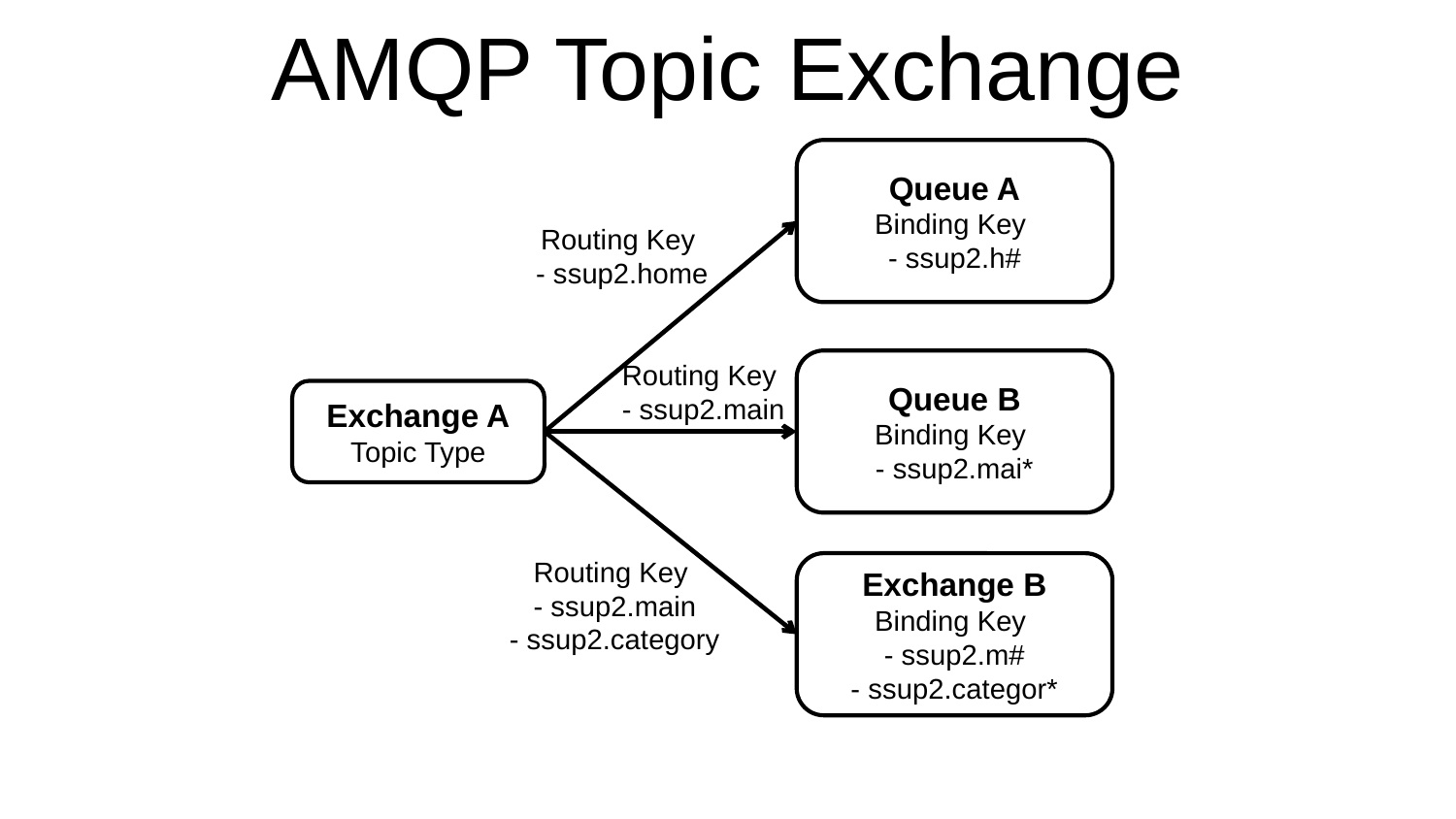

# AMQP Topic Exchange
Queue A
Binding Key
- ssup2.h#
Routing Key
- ssup2.home
Queue B
Binding Key
- ssup2.mai*
Routing Key
 - ssup2.main
Exchange A
Topic Type
Routing Key
- ssup2.main
- ssup2.category
Exchange B
Binding Key
- ssup2.m#
- ssup2.categor*